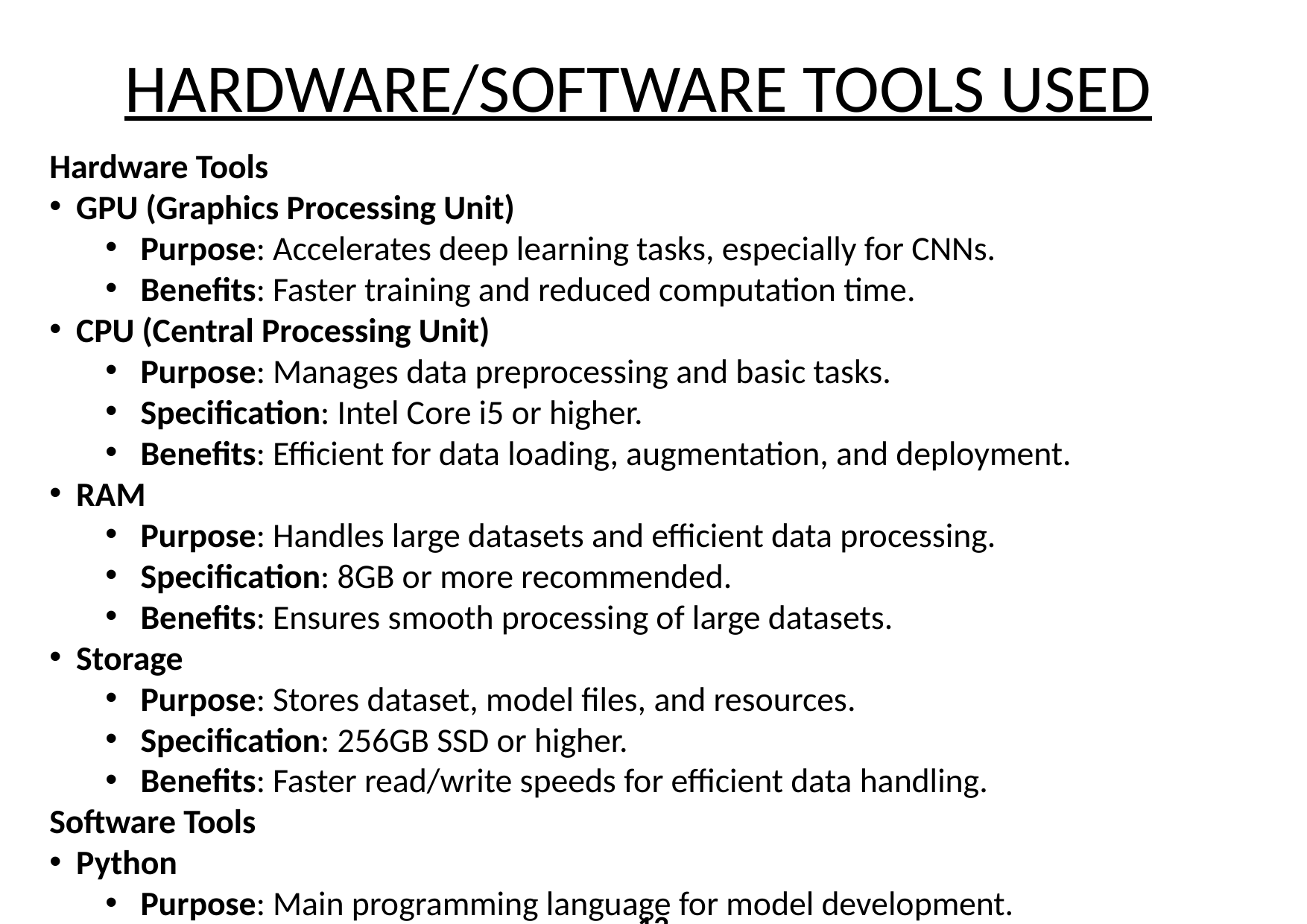

HARDWARE/SOFTWARE TOOLS USED
Hardware Tools
GPU (Graphics Processing Unit)
Purpose: Accelerates deep learning tasks, especially for CNNs.
Benefits: Faster training and reduced computation time.
CPU (Central Processing Unit)
Purpose: Manages data preprocessing and basic tasks.
Specification: Intel Core i5 or higher.
Benefits: Efficient for data loading, augmentation, and deployment.
RAM
Purpose: Handles large datasets and efficient data processing.
Specification: 8GB or more recommended.
Benefits: Ensures smooth processing of large datasets.
Storage
Purpose: Stores dataset, model files, and resources.
Specification: 256GB SSD or higher.
Benefits: Faster read/write speeds for efficient data handling.
Software Tools
Python
Purpose: Main programming language for model development.

13